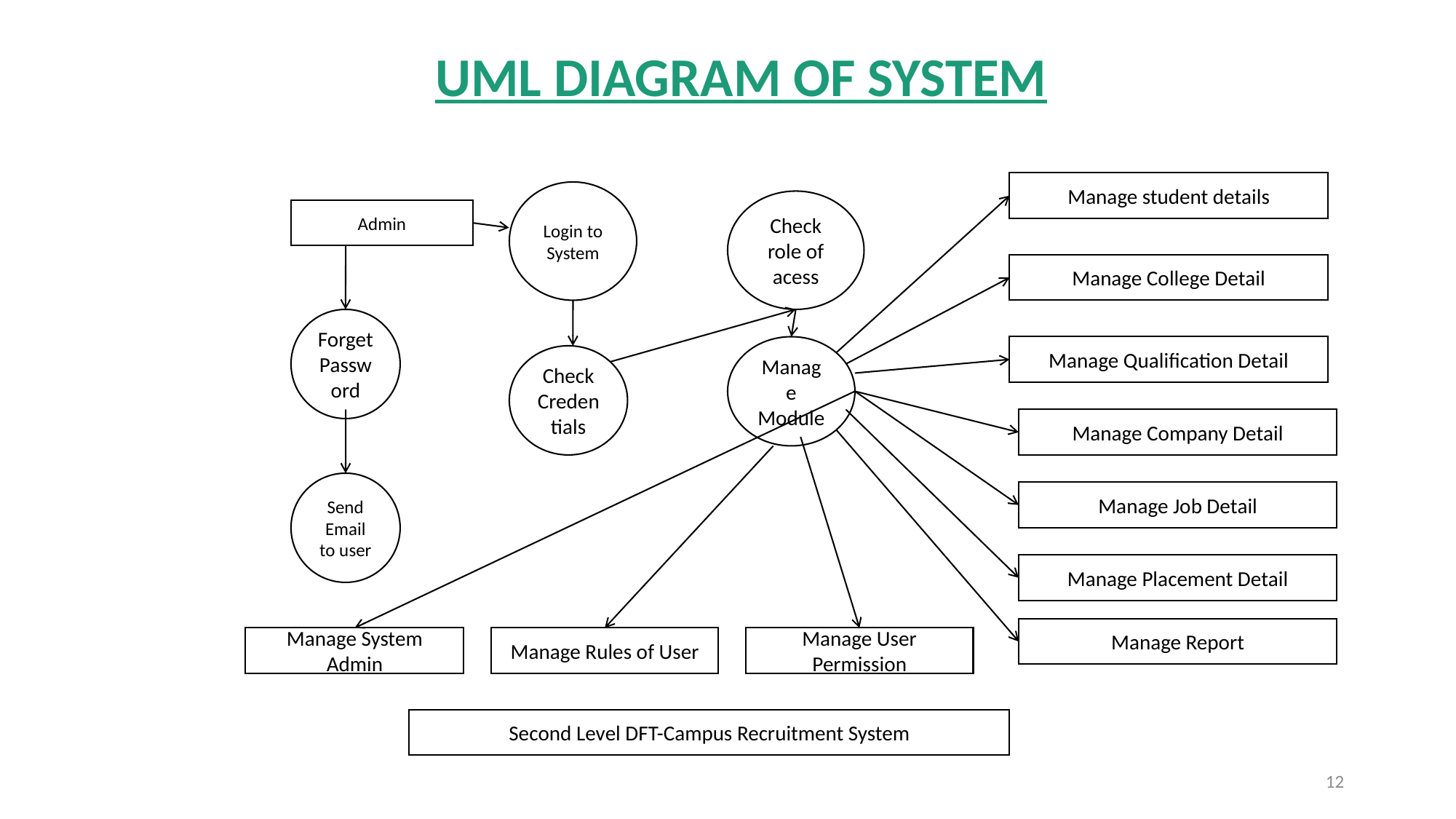

UML DIAGRAM OF SYSTEM
Manage student details
Login to System
Check role of acess
Admin
Manage College Detail
Forget Password
Manage Module
Manage Qualification Detail
Check Credentials
Manage Company Detail
Send Email to user
Manage Job Detail
Manage Placement Detail
Manage Report
Manage System Admin
Manage Rules of User
Manage User Permission
Second Level DFT-Campus Recruitment System
12